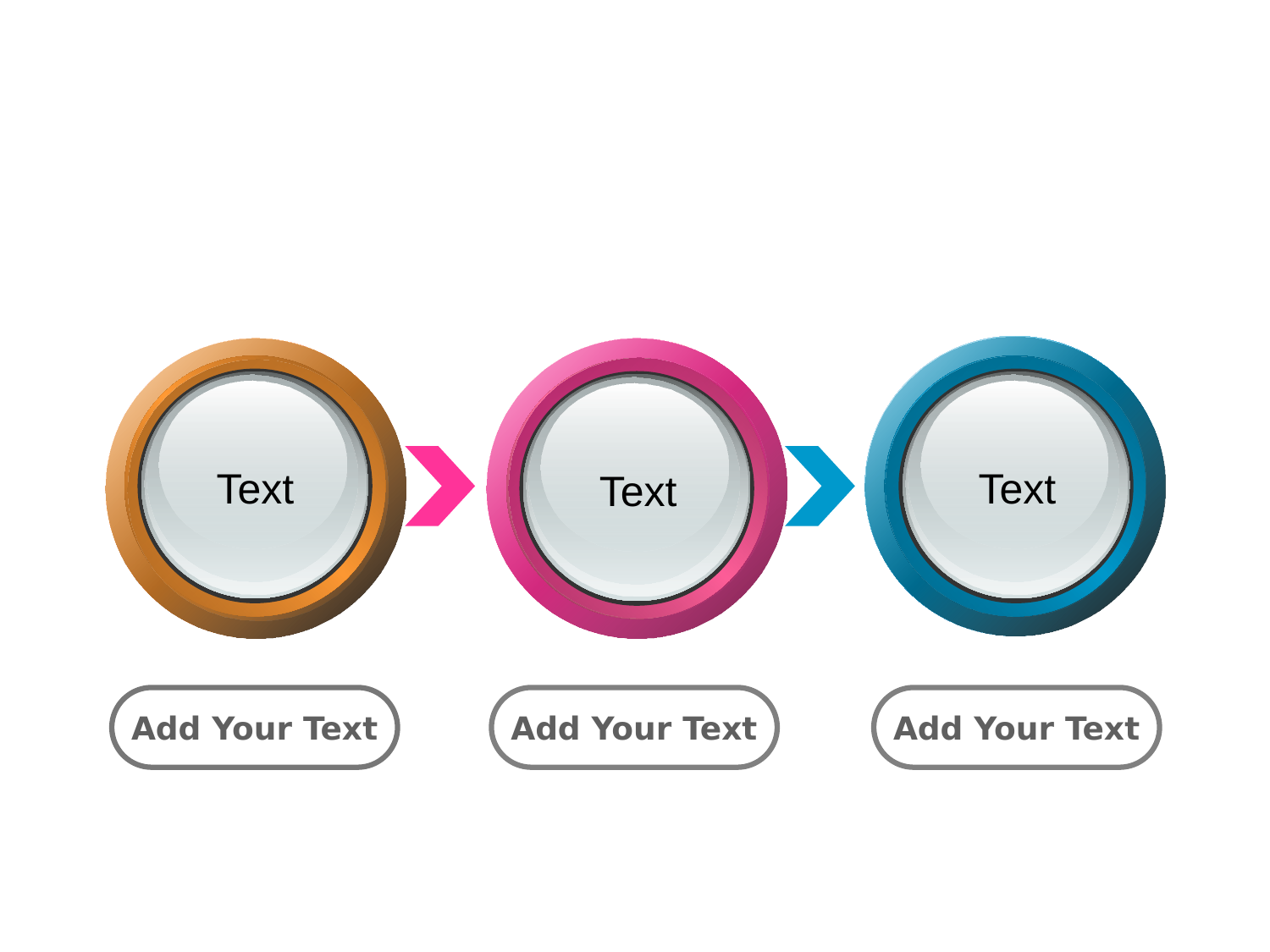

Text

Text

Text

Add Your Text
Add Your Text
Add Your Text